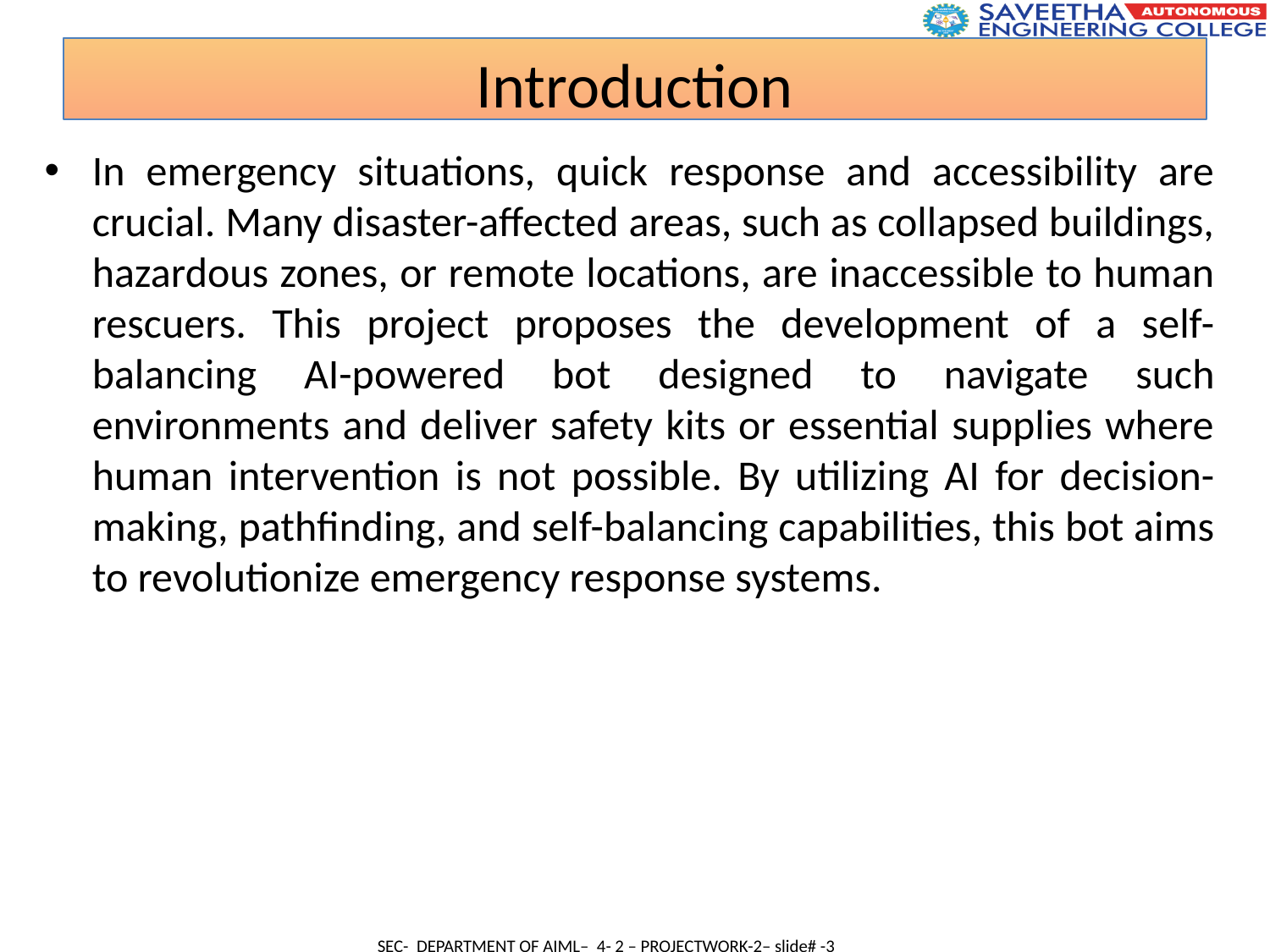

Introduction
In emergency situations, quick response and accessibility are crucial. Many disaster-affected areas, such as collapsed buildings, hazardous zones, or remote locations, are inaccessible to human rescuers. This project proposes the development of a self-balancing AI-powered bot designed to navigate such environments and deliver safety kits or essential supplies where human intervention is not possible. By utilizing AI for decision-making, pathfinding, and self-balancing capabilities, this bot aims to revolutionize emergency response systems.